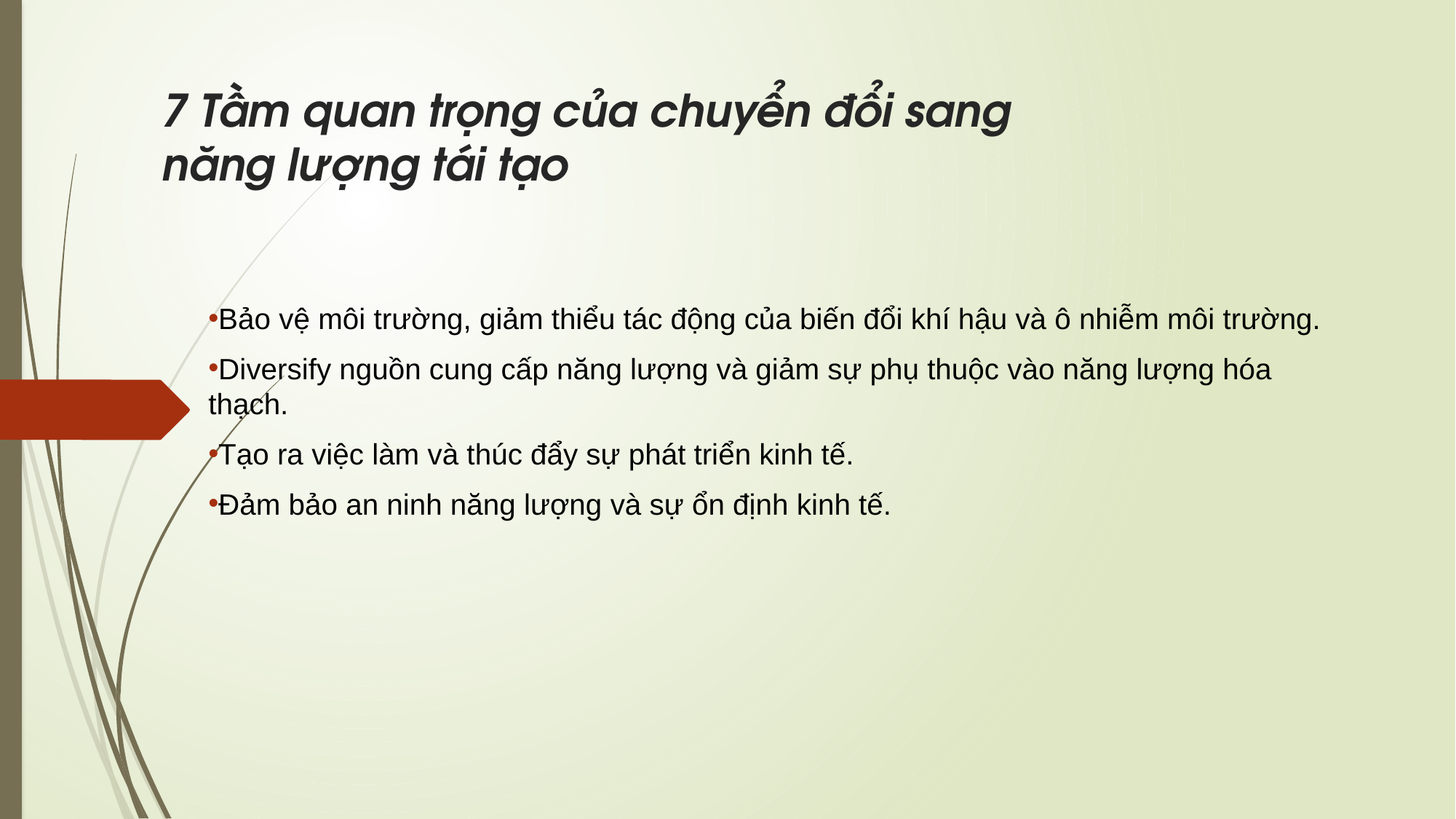

# 7 Tầm quan trọng của chuyển đổi sang năng lượng tái tạo
Bảo vệ môi trường, giảm thiểu tác động của biến đổi khí hậu và ô nhiễm môi trường.
Diversify nguồn cung cấp năng lượng và giảm sự phụ thuộc vào năng lượng hóa thạch.
Tạo ra việc làm và thúc đẩy sự phát triển kinh tế.
Đảm bảo an ninh năng lượng và sự ổn định kinh tế.